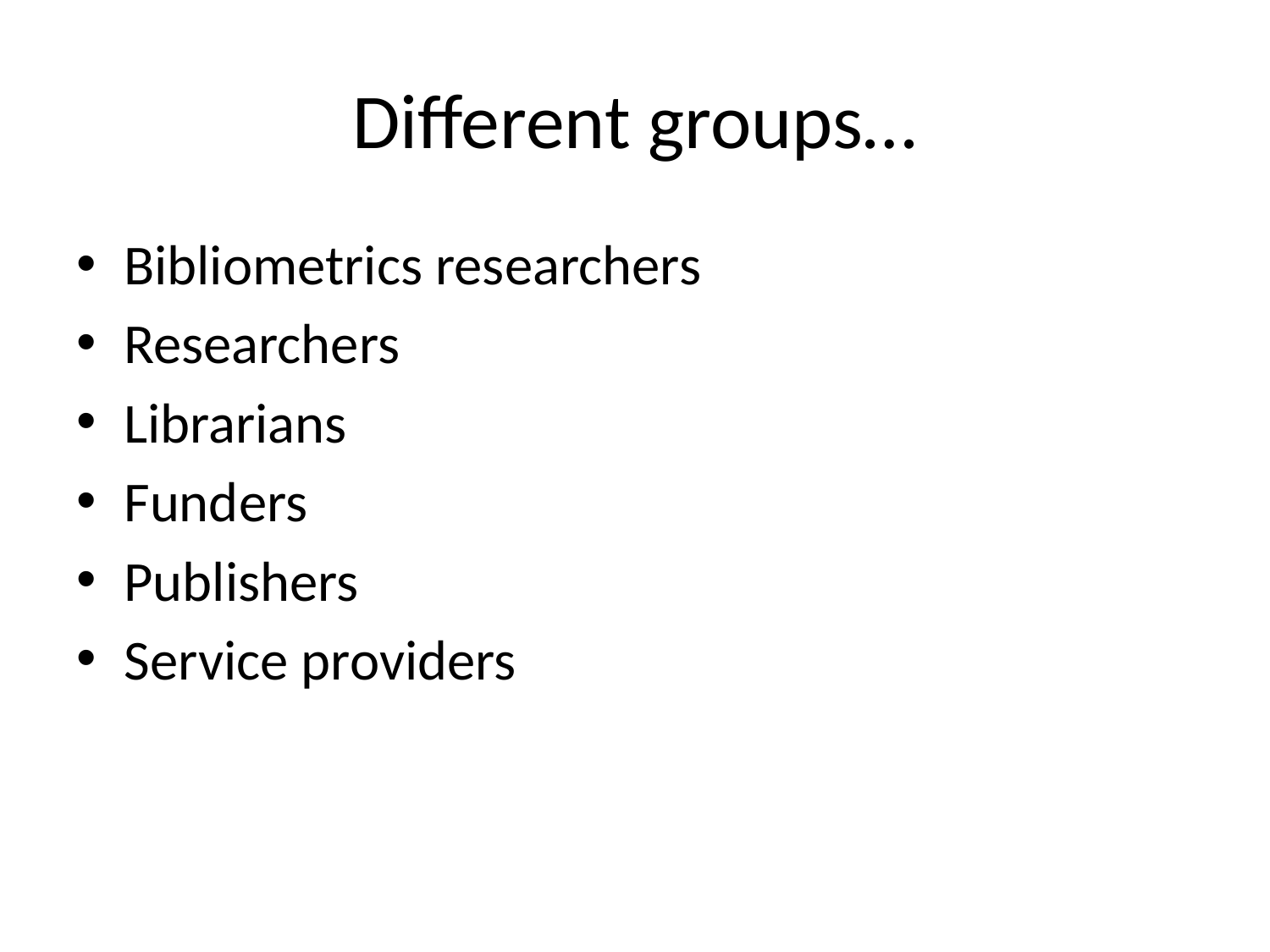

# Different groups…
Bibliometrics researchers
Researchers
Librarians
Funders
Publishers
Service providers